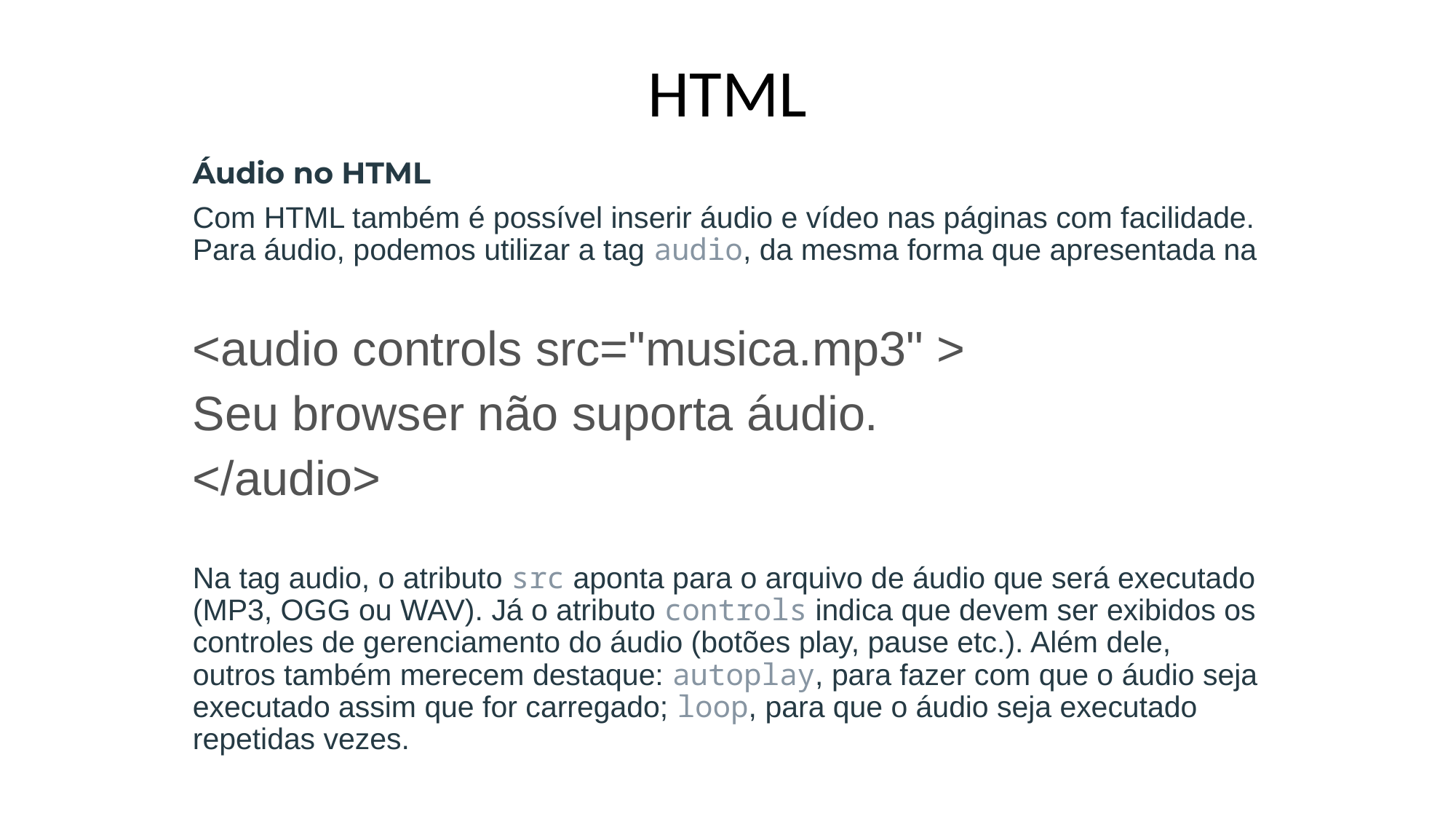

# HTML
Áudio no HTML
Com HTML também é possível inserir áudio e vídeo nas páginas com facilidade. Para áudio, podemos utilizar a tag audio, da mesma forma que apresentada na

<audio controls src="musica.mp3" >
Seu browser não suporta áudio.
</audio>

Na tag audio, o atributo src aponta para o arquivo de áudio que será executado (MP3, OGG ou WAV). Já o atributo controls indica que devem ser exibidos os controles de gerenciamento do áudio (botões play, pause etc.). Além dele, outros também merecem destaque: autoplay, para fazer com que o áudio seja executado assim que for carregado; loop, para que o áudio seja executado repetidas vezes.